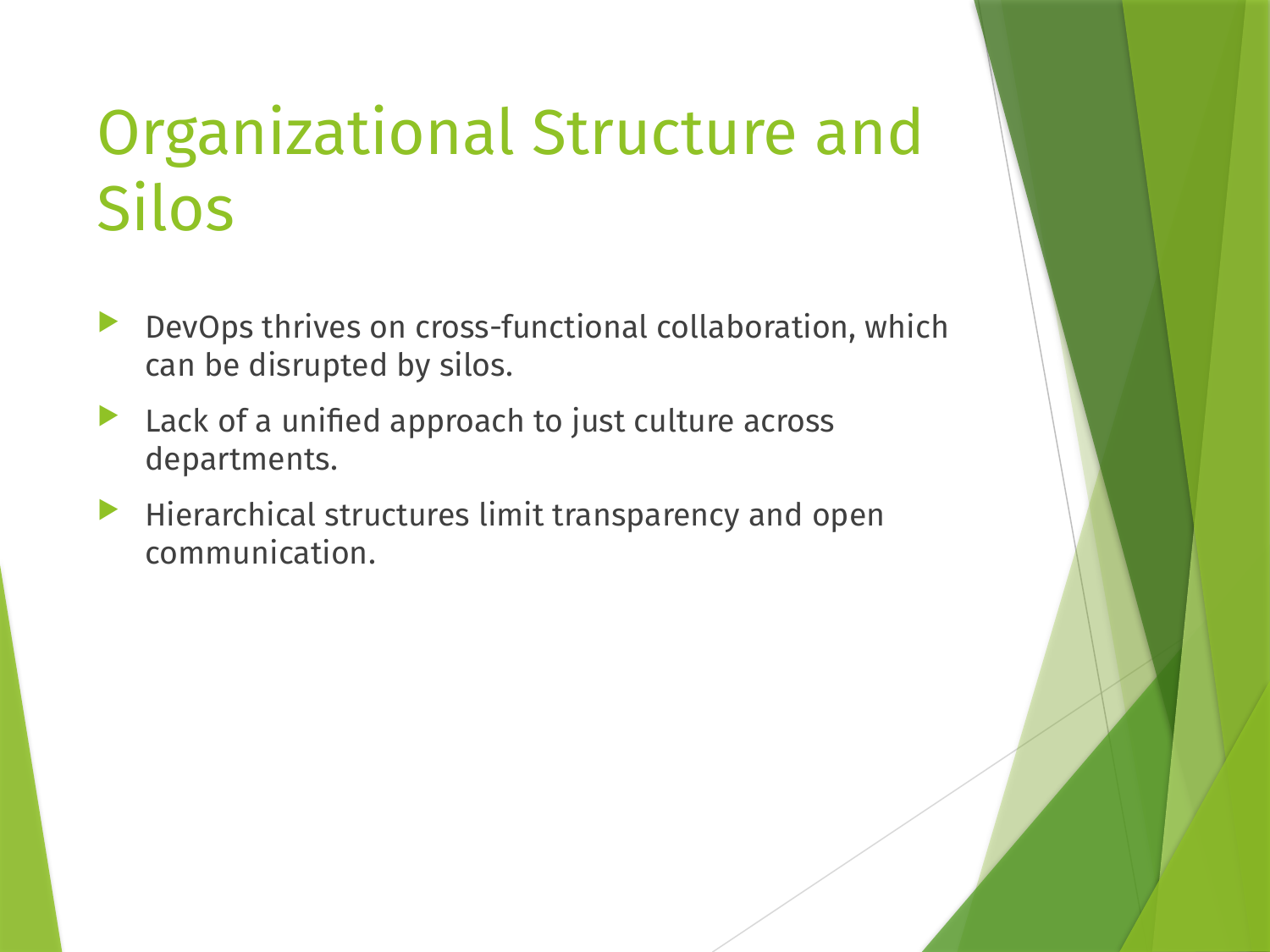

# Organizational Structure and Silos
DevOps thrives on cross-functional collaboration, which can be disrupted by silos.
Lack of a unified approach to just culture across departments.
Hierarchical structures limit transparency and open communication.